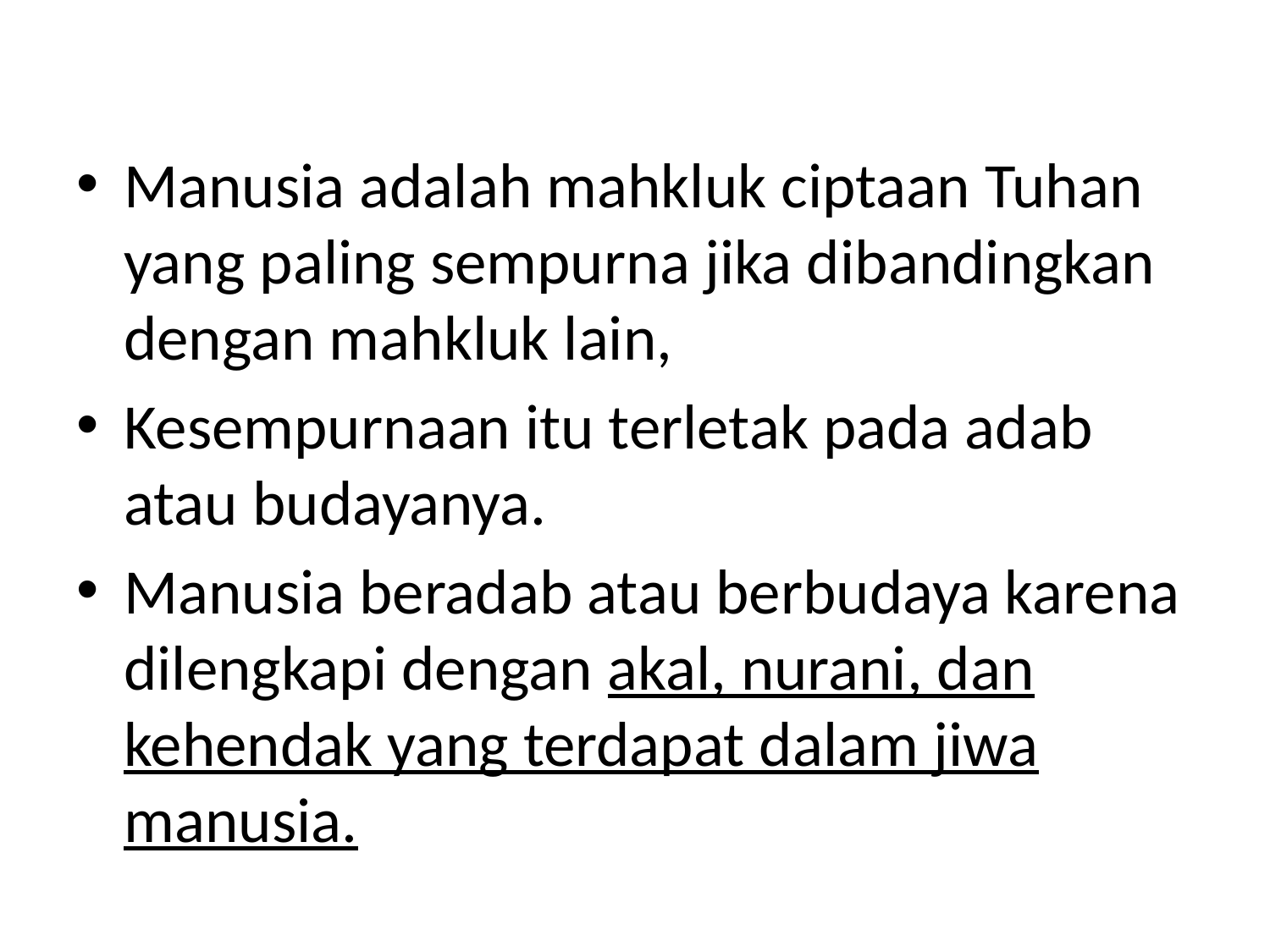

#
Manusia adalah mahkluk ciptaan Tuhan yang paling sempurna jika dibandingkan dengan mahkluk lain,
Kesempurnaan itu terletak pada adab atau budayanya.
Manusia beradab atau berbudaya karena dilengkapi dengan akal, nurani, dan kehendak yang terdapat dalam jiwa manusia.